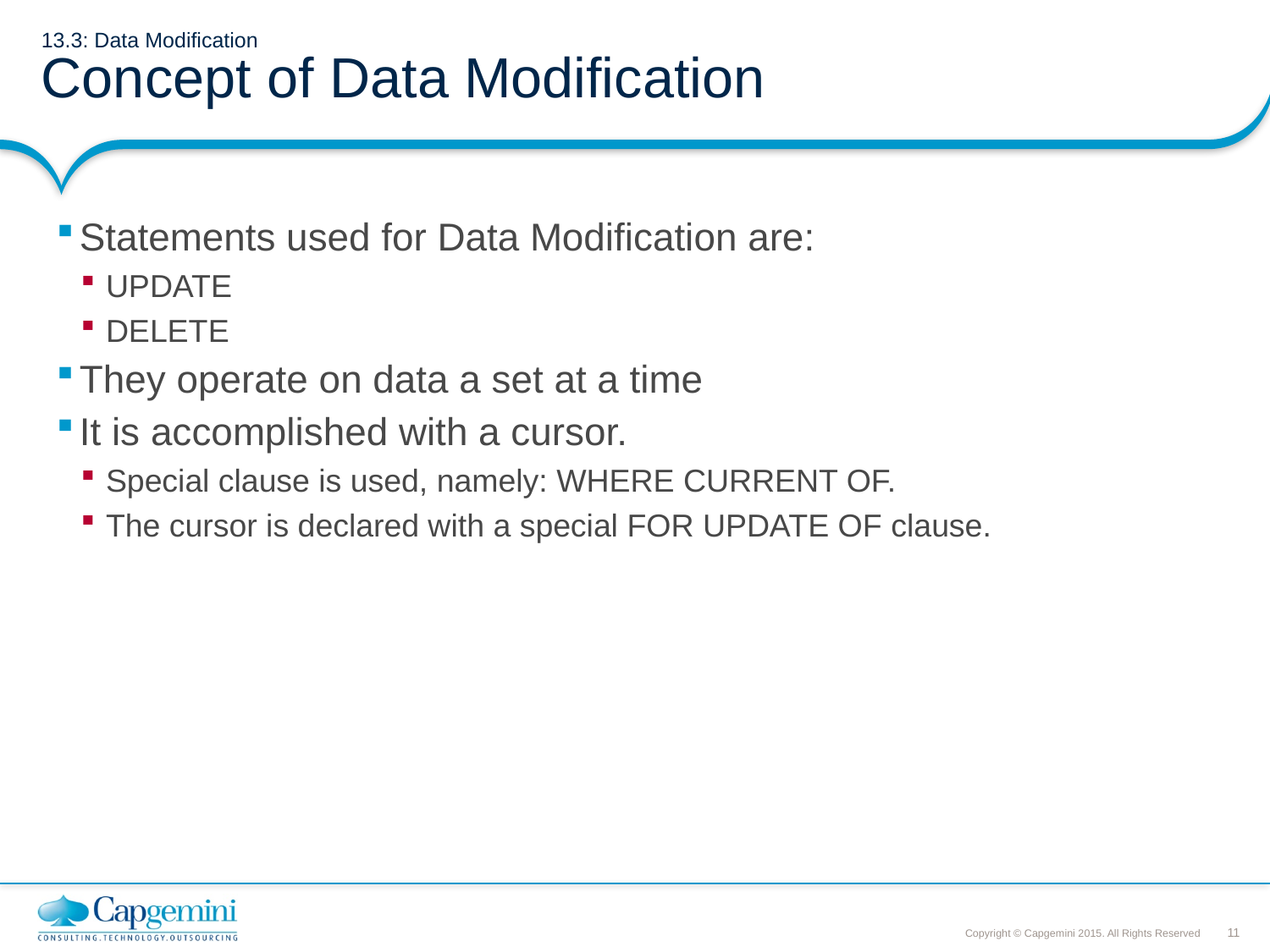

# 13.3: Data Modification Concept of Data Modification
Statements used for Data Modification are:
UPDATE
DELETE
They operate on data a set at a time
It is accomplished with a cursor.
Special clause is used, namely: WHERE CURRENT OF.
The cursor is declared with a special FOR UPDATE OF clause.